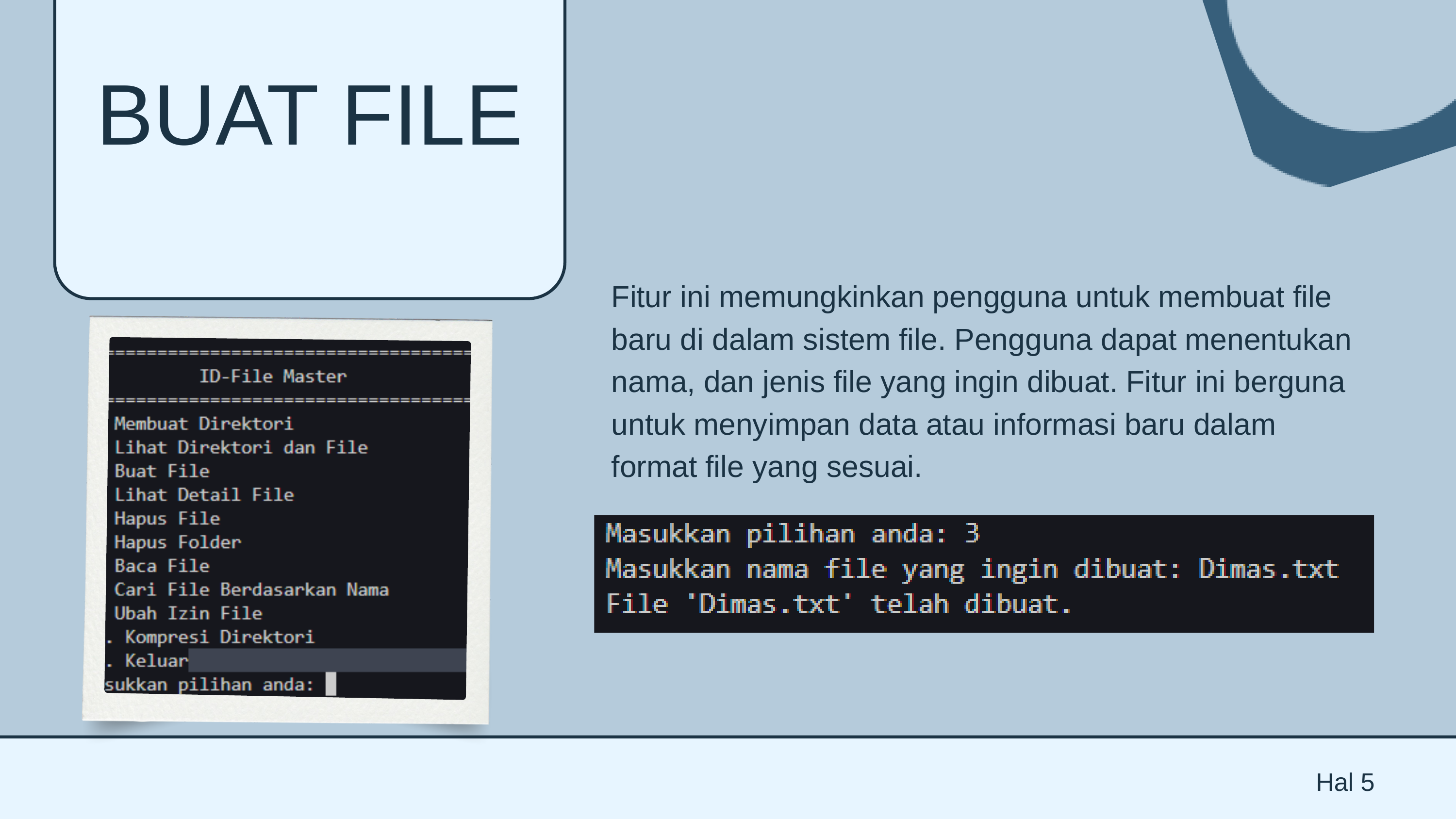

BUAT FILE
Fitur ini memungkinkan pengguna untuk membuat file baru di dalam sistem file. Pengguna dapat menentukan nama, dan jenis file yang ingin dibuat. Fitur ini berguna untuk menyimpan data atau informasi baru dalam format file yang sesuai.

Hal 5